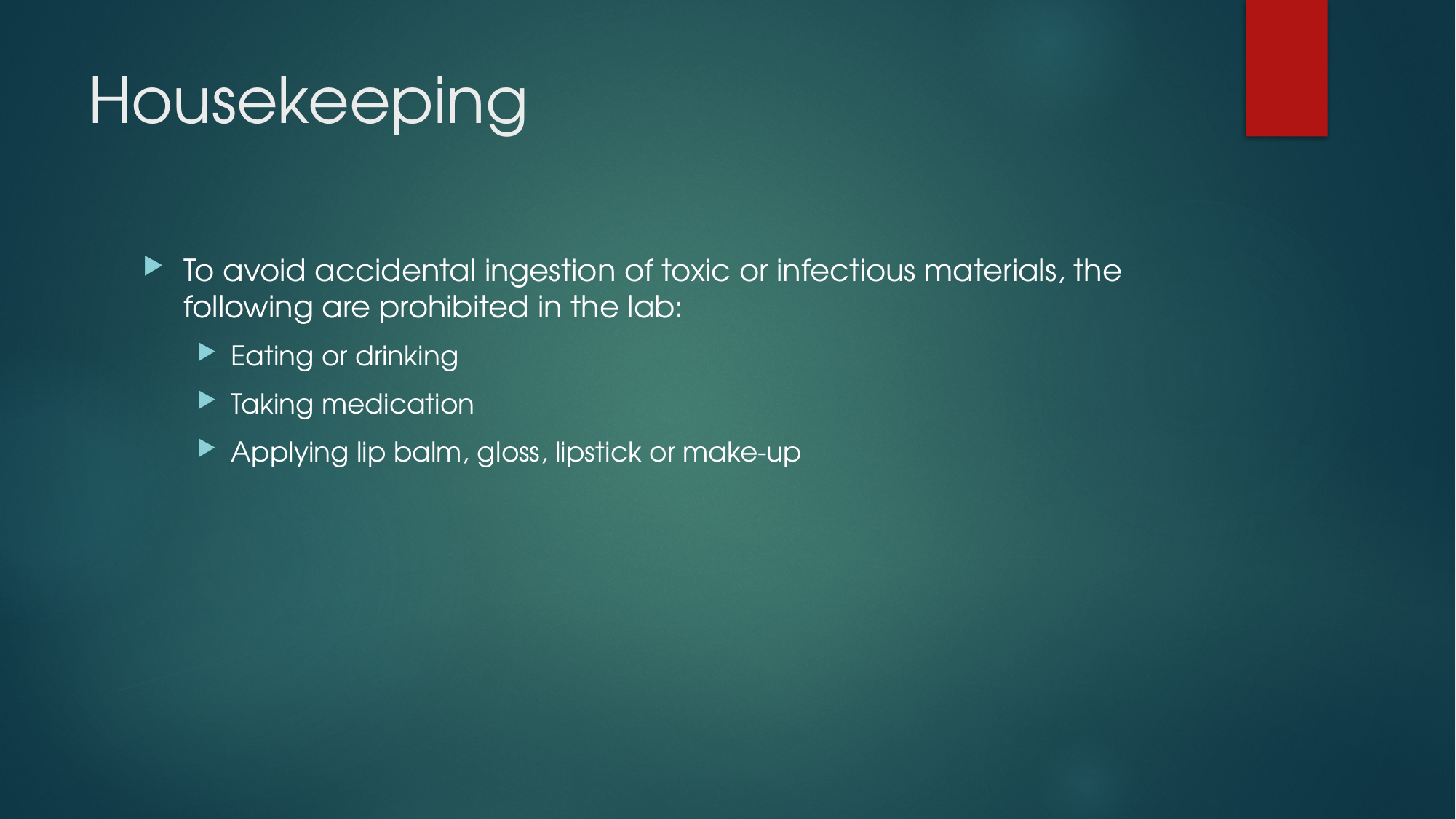

# Housekeeping
To avoid accidental ingestion of toxic or infectious materials, the following are prohibited in the lab:
Eating or drinking
Taking medication
Applying lip balm, gloss, lipstick or make-up